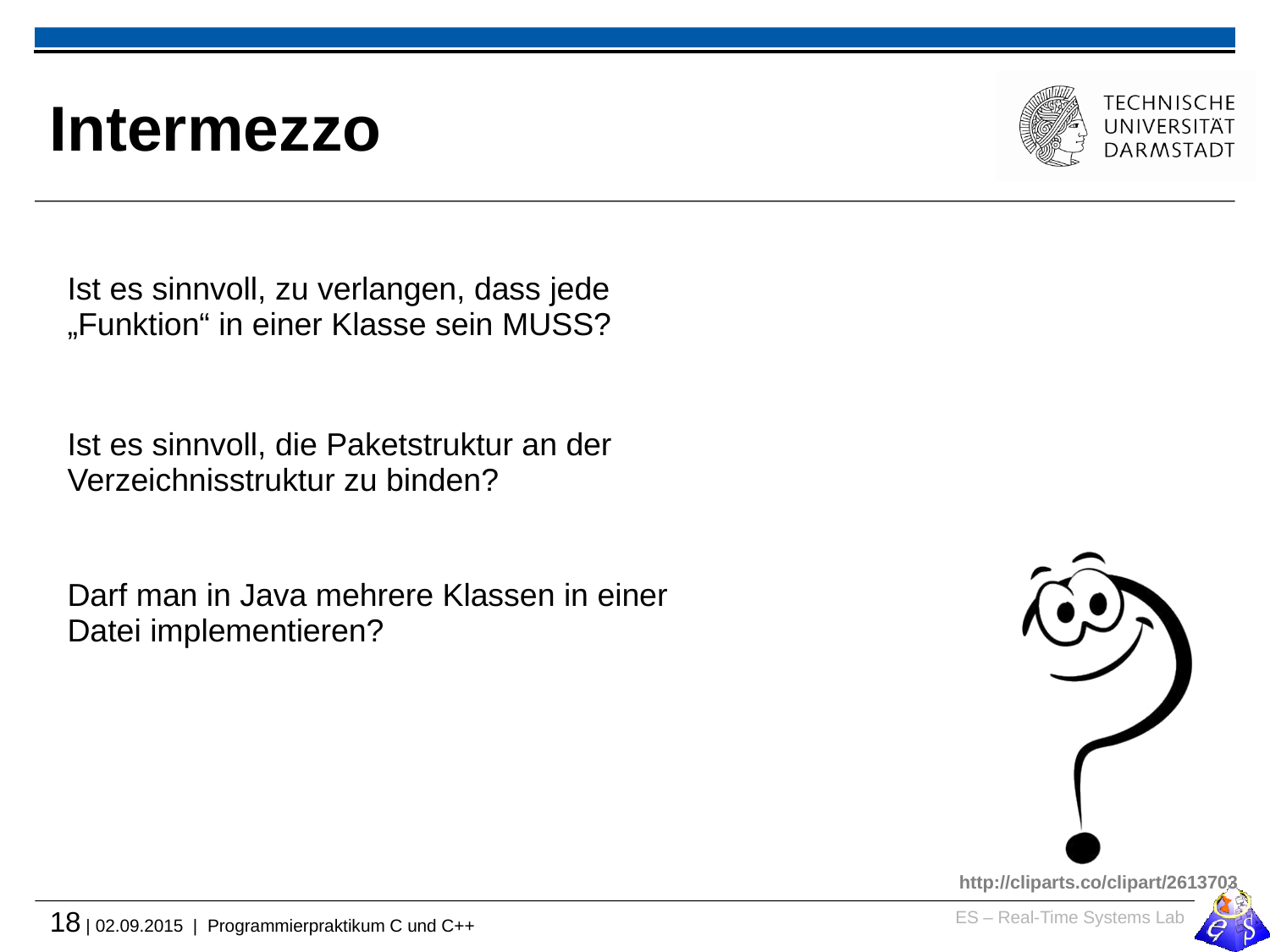

# Intermezzo
Ist es sinnvoll, zu verlangen, dass jede „Funktion“ in einer Klasse sein MUSS?
Ist es sinnvoll, die Paketstruktur an der Verzeichnisstruktur zu binden?
Darf man in Java mehrere Klassen in einer Datei implementieren?